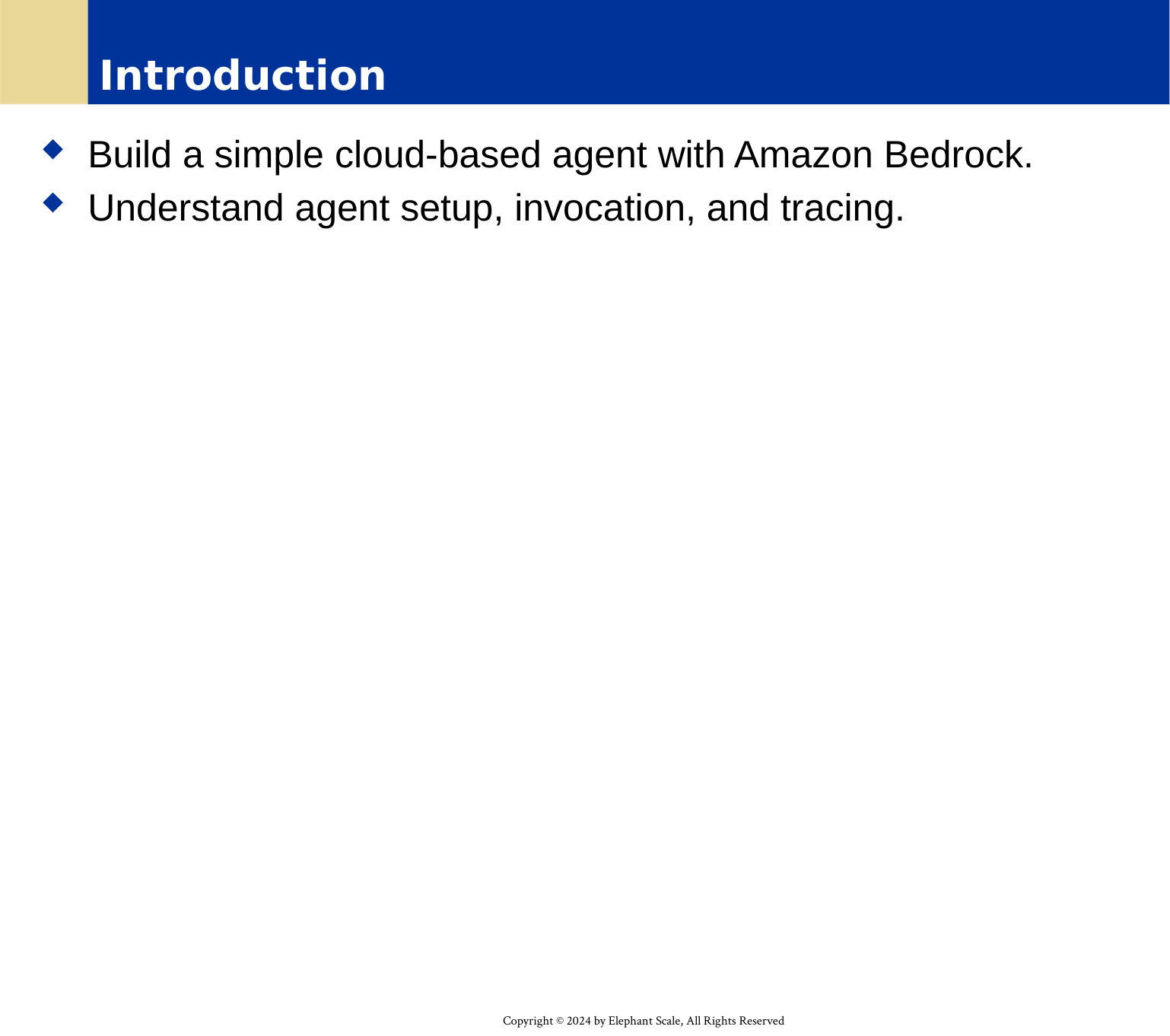

# Introduction
 Build a simple cloud-based agent with Amazon Bedrock.
 Understand agent setup, invocation, and tracing.
Copyright © 2024 by Elephant Scale, All Rights Reserved